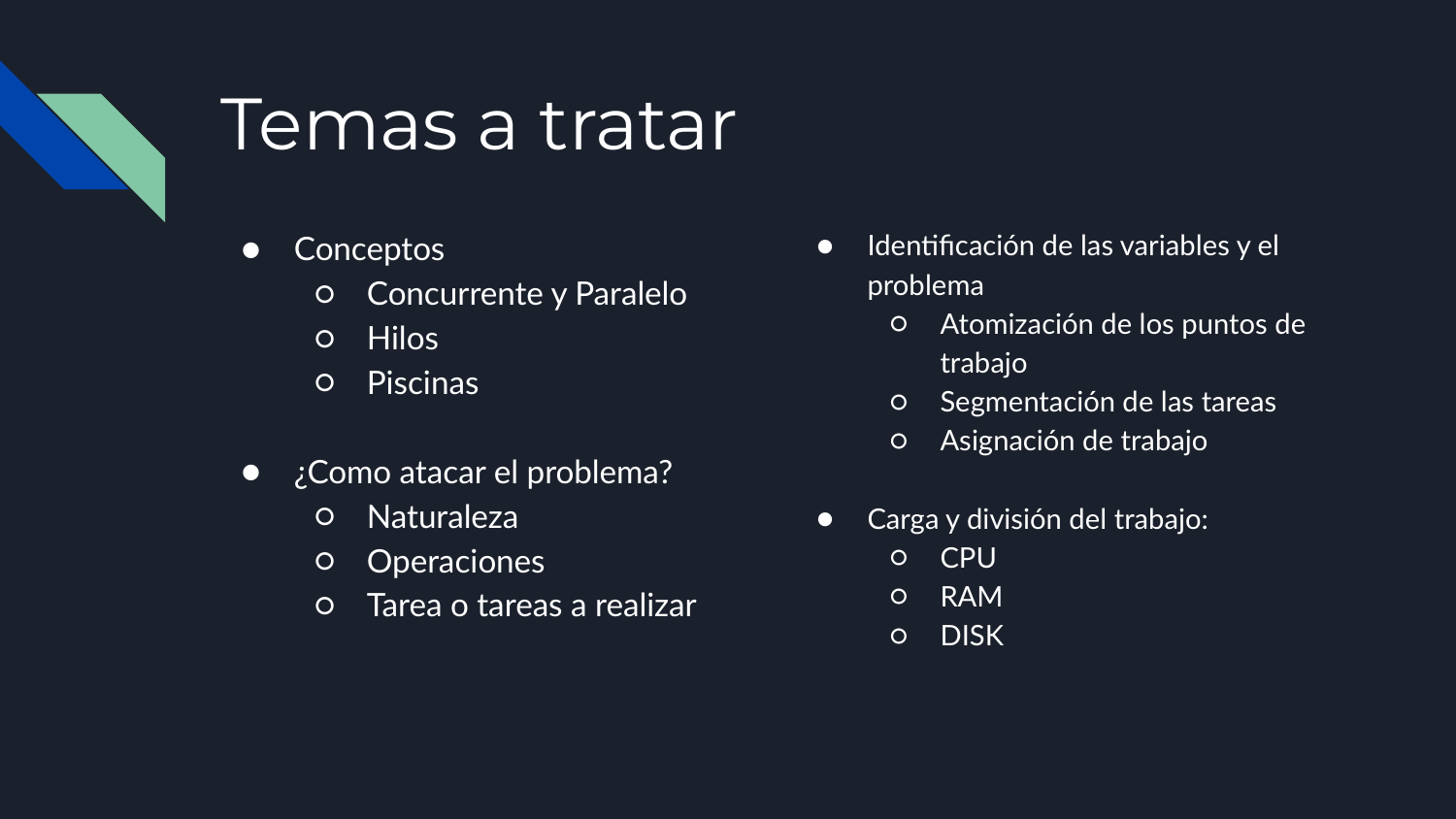

# Temas a tratar
Conceptos
Concurrente y Paralelo
Hilos
Piscinas

¿Como atacar el problema?
Naturaleza
Operaciones
Tarea o tareas a realizar

Identificación de las variables y el problema
Atomización de los puntos de trabajo
Segmentación de las tareas
Asignación de trabajo

Carga y división del trabajo:
CPU
RAM
DISK